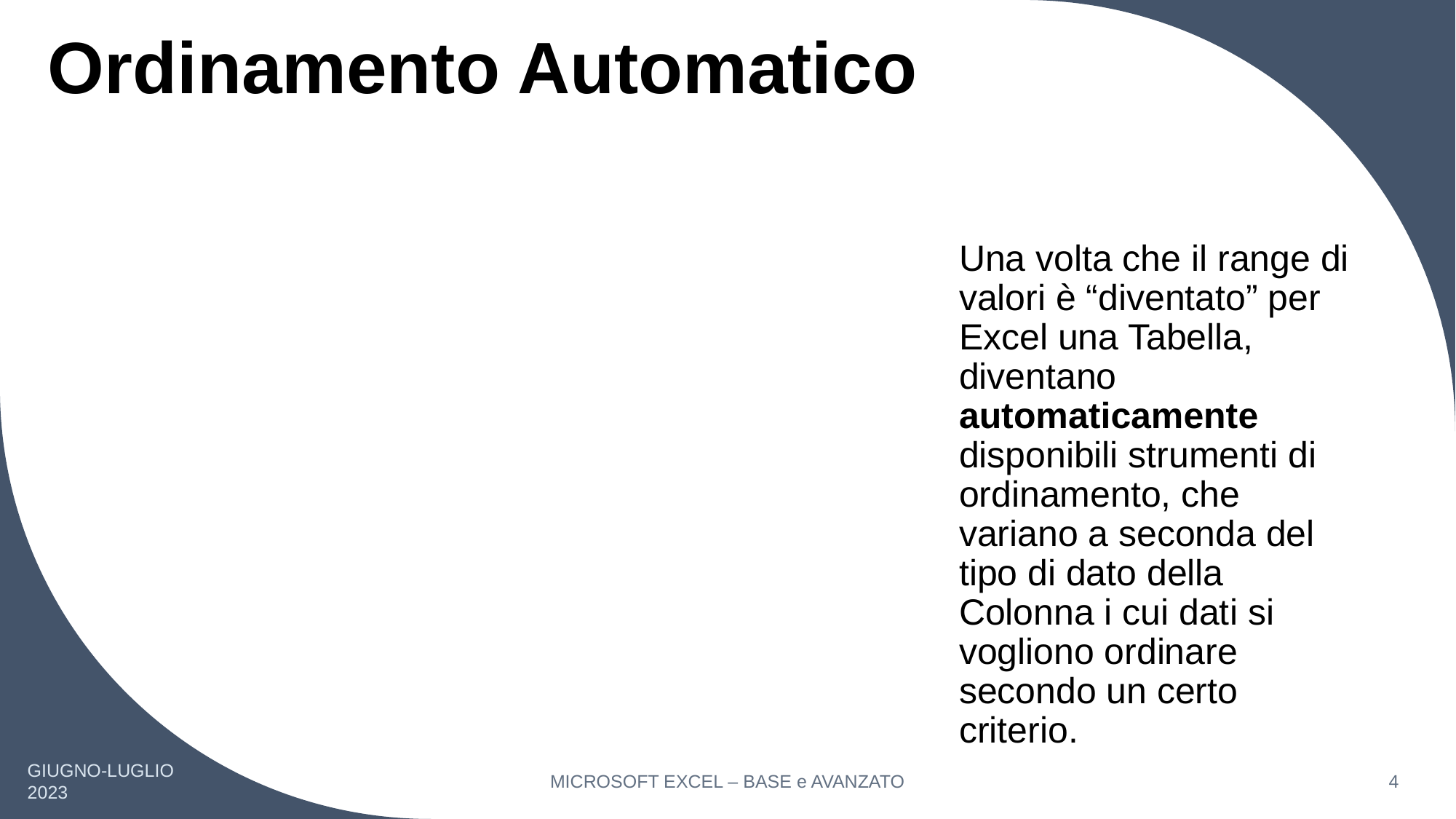

# Ordinamento Automatico

Una volta che il range di valori è “diventato” per Excel una Tabella, diventano automaticamente disponibili strumenti di ordinamento, che variano a seconda del tipo di dato della Colonna i cui dati si vogliono ordinare secondo un certo criterio.
GIUGNO-LUGLIO 2023
MICROSOFT EXCEL – BASE e AVANZATO
4